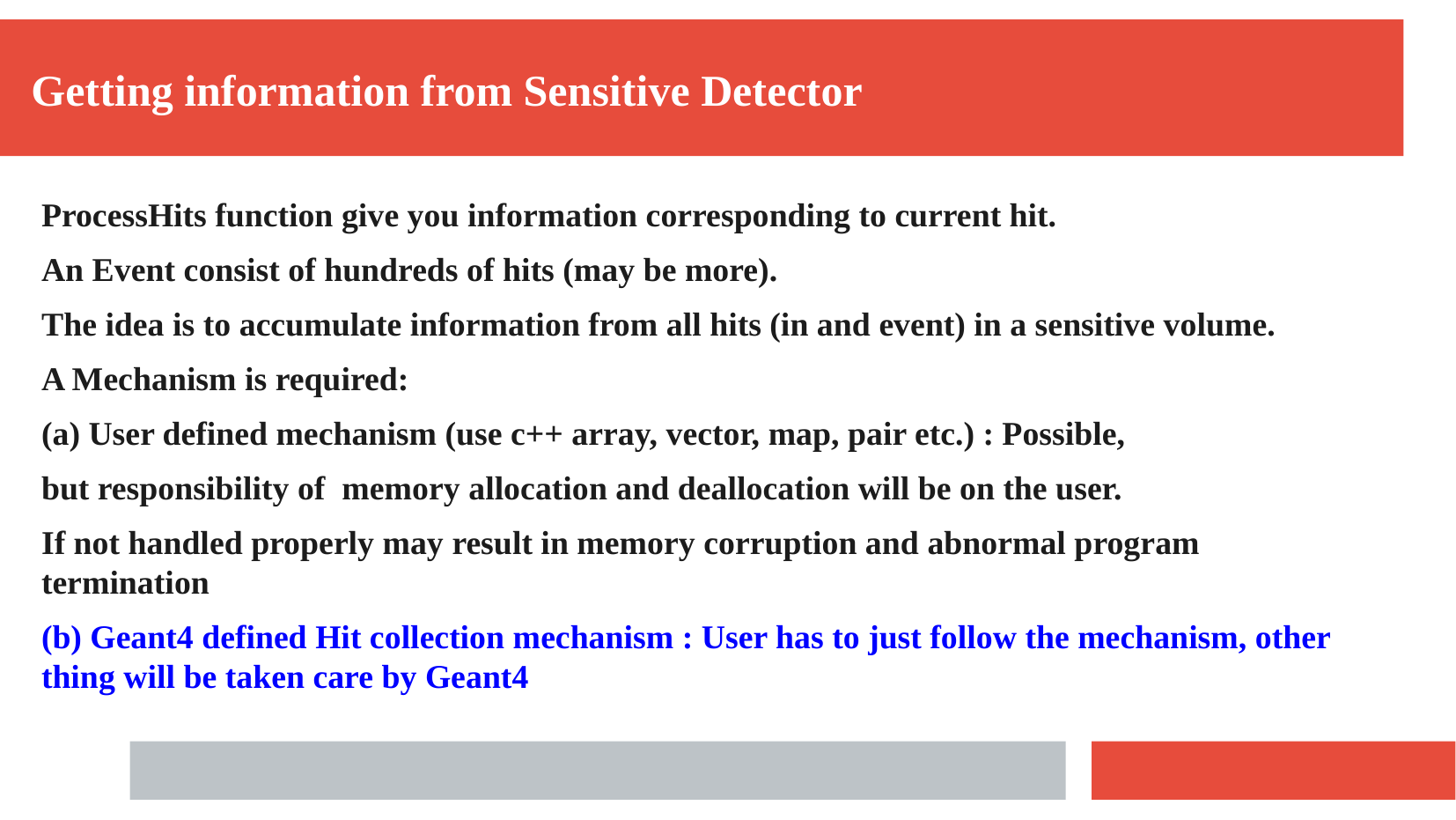

Getting information from Sensitive Detector
ProcessHits function give you information corresponding to current hit.
An Event consist of hundreds of hits (may be more).
The idea is to accumulate information from all hits (in and event) in a sensitive volume.
A Mechanism is required:
(a) User defined mechanism (use c++ array, vector, map, pair etc.) : Possible,
but responsibility of  memory allocation and deallocation will be on the user.
If not handled properly may result in memory corruption and abnormal program termination
(b) Geant4 defined Hit collection mechanism : User has to just follow the mechanism, other thing will be taken care by Geant4